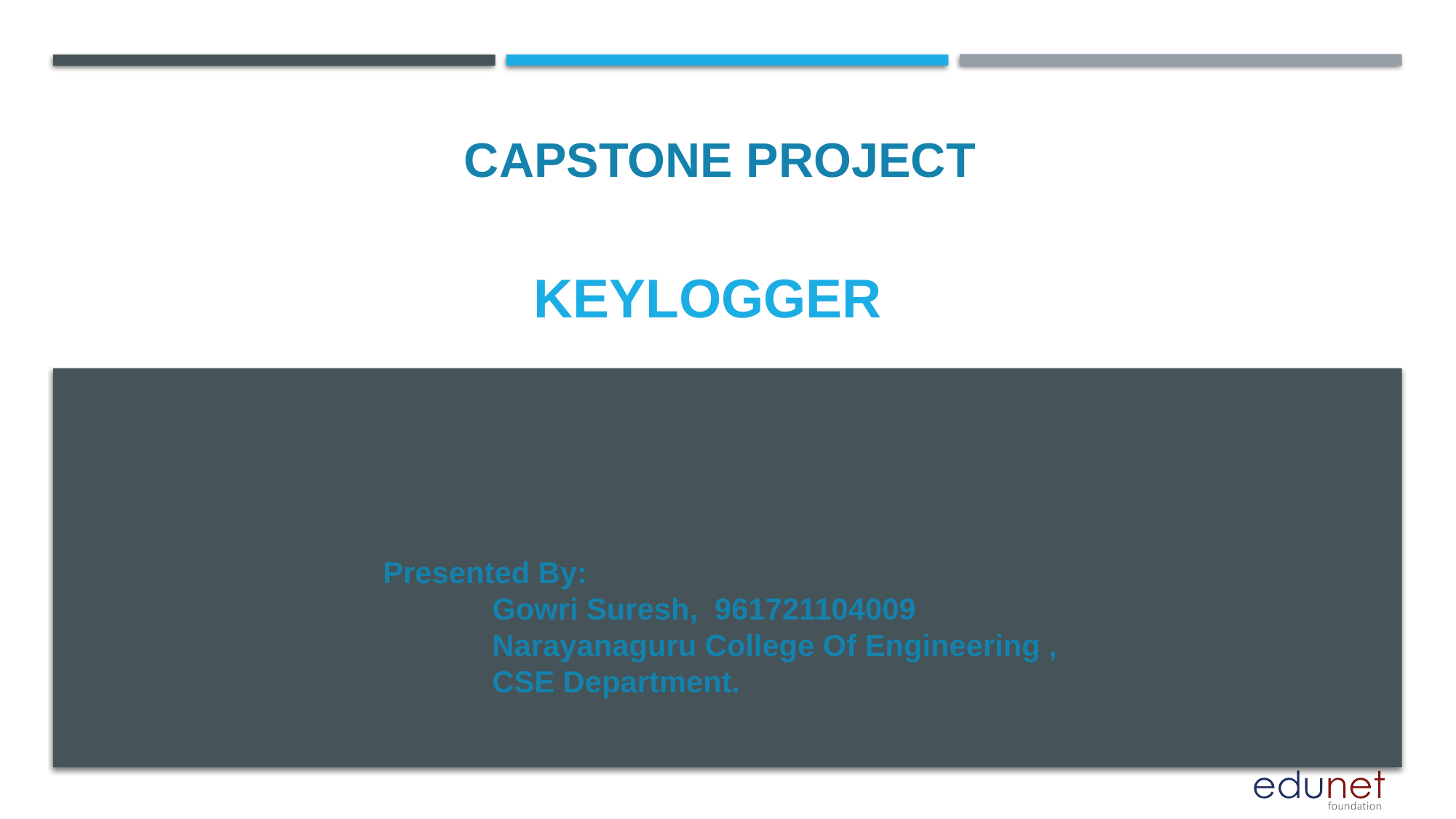

CAPSTONE PROJECT
# keylogger
Presented By:
	Gowri Suresh,  961721104009
	Narayanaguru College Of Engineering ,
	CSE Department.